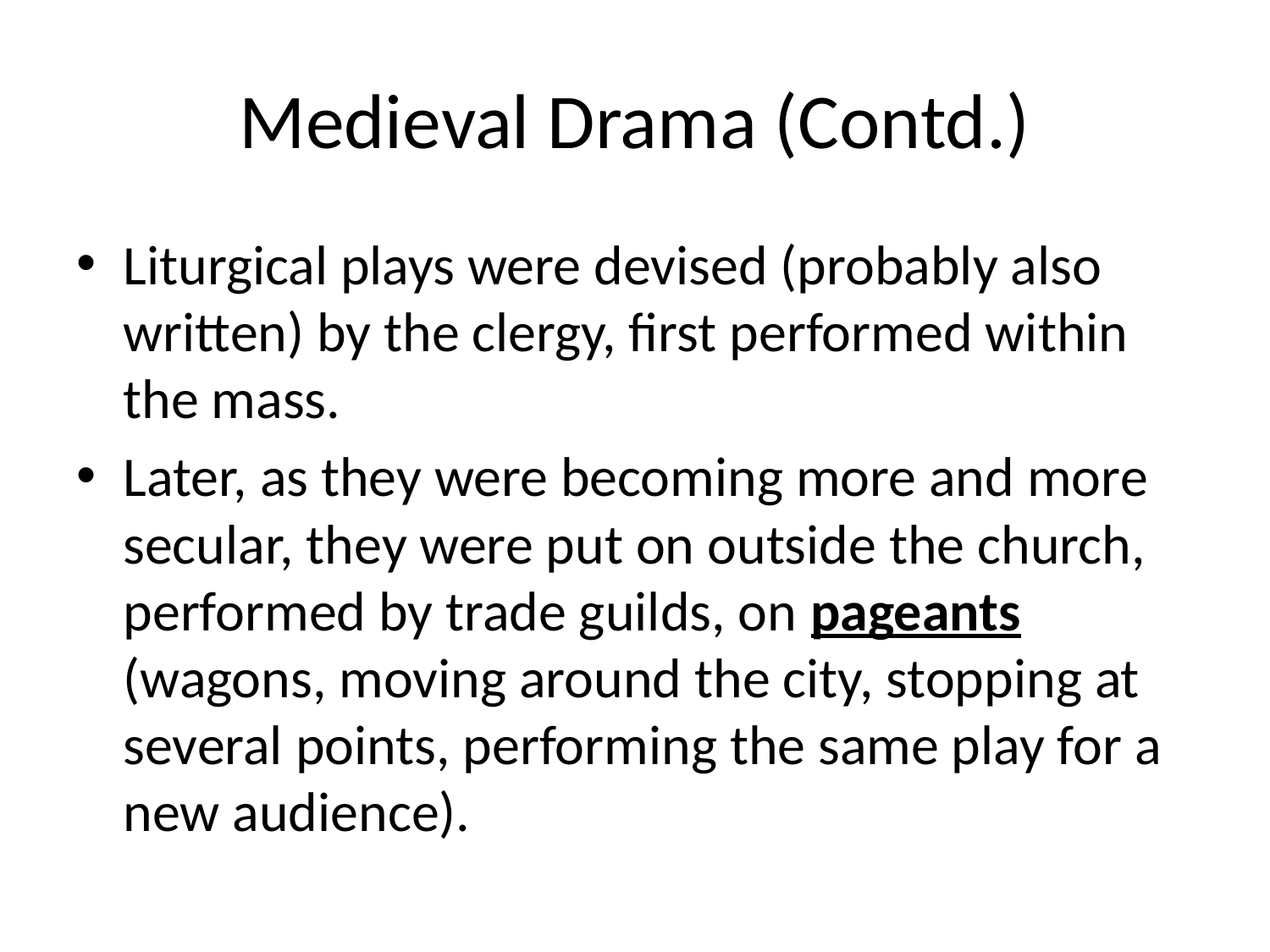

# Medieval Drama (Contd.)
Liturgical plays were devised (probably also written) by the clergy, first performed within the mass.
Later, as they were becoming more and more secular, they were put on outside the church, performed by trade guilds, on pageants (wagons, moving around the city, stopping at several points, performing the same play for a new audience).